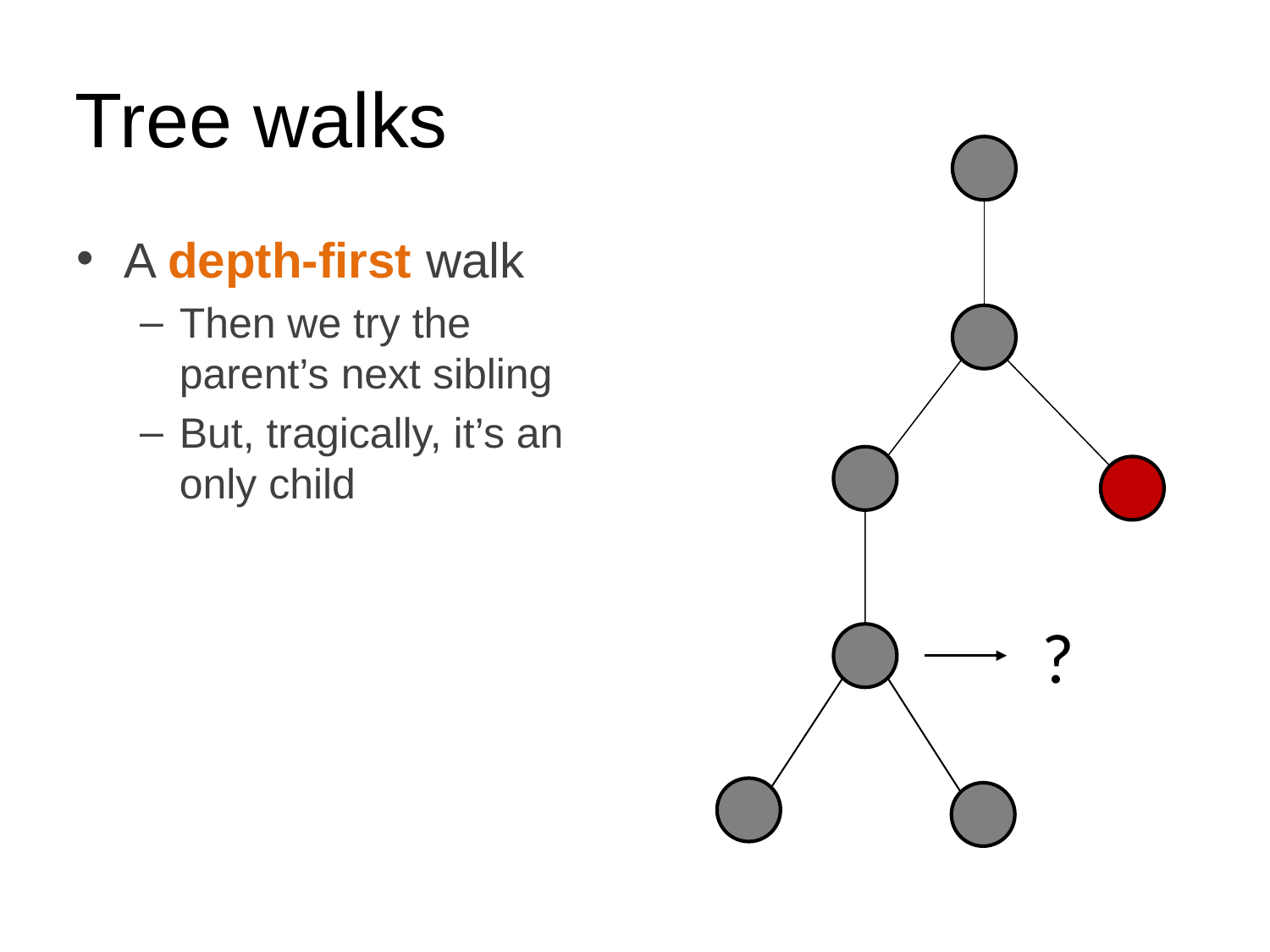

# Tree walks

A depth-first walk
Then we try the parent’s next sibling
But, tragically, it’s an only child

?